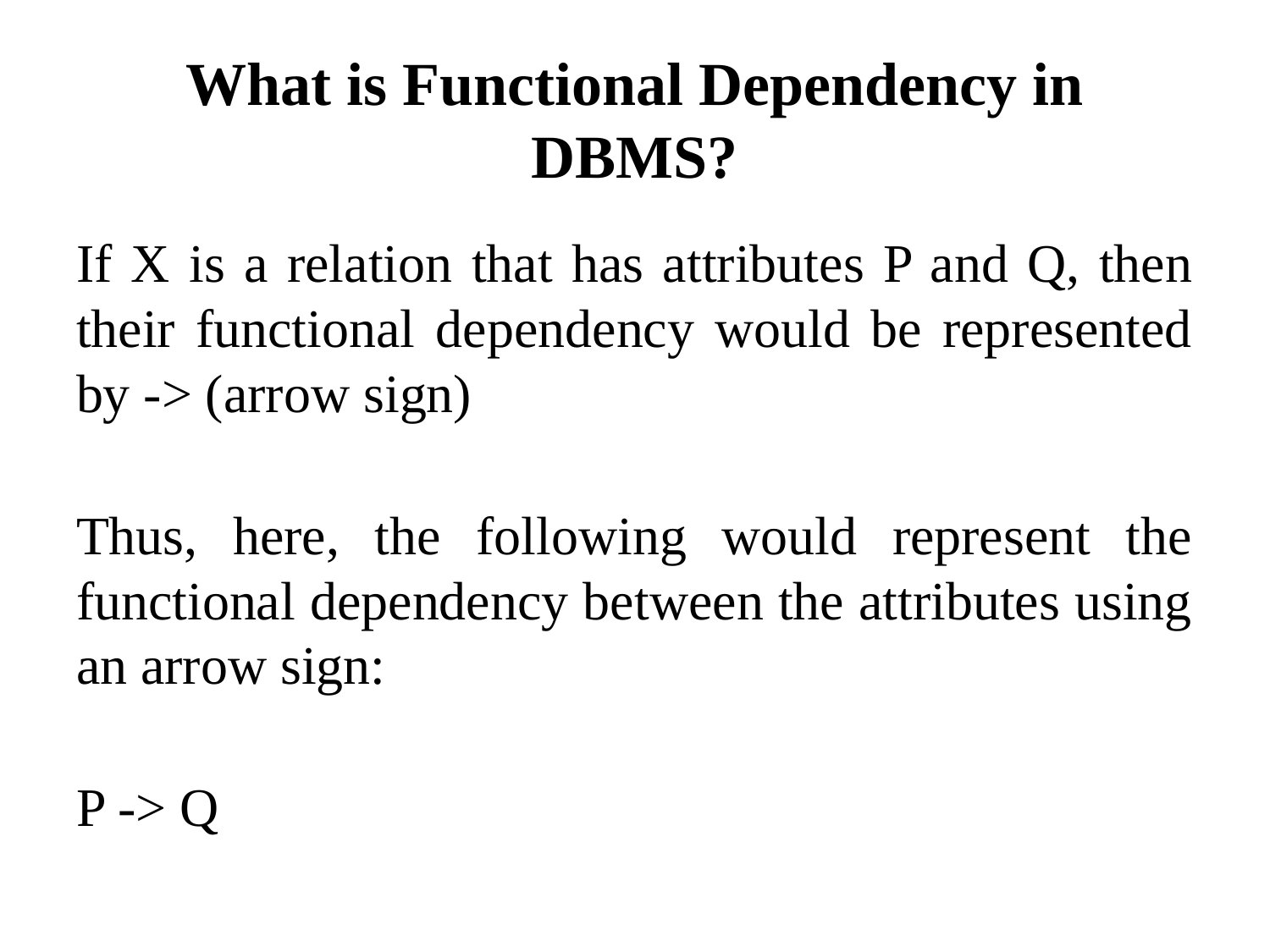

# What is Functional Dependency in DBMS?
If X is a relation that has attributes P and Q, then their functional dependency would be represented by -> (arrow sign)

Thus, here, the following would represent the functional dependency between the attributes using an arrow sign:

P -> Q